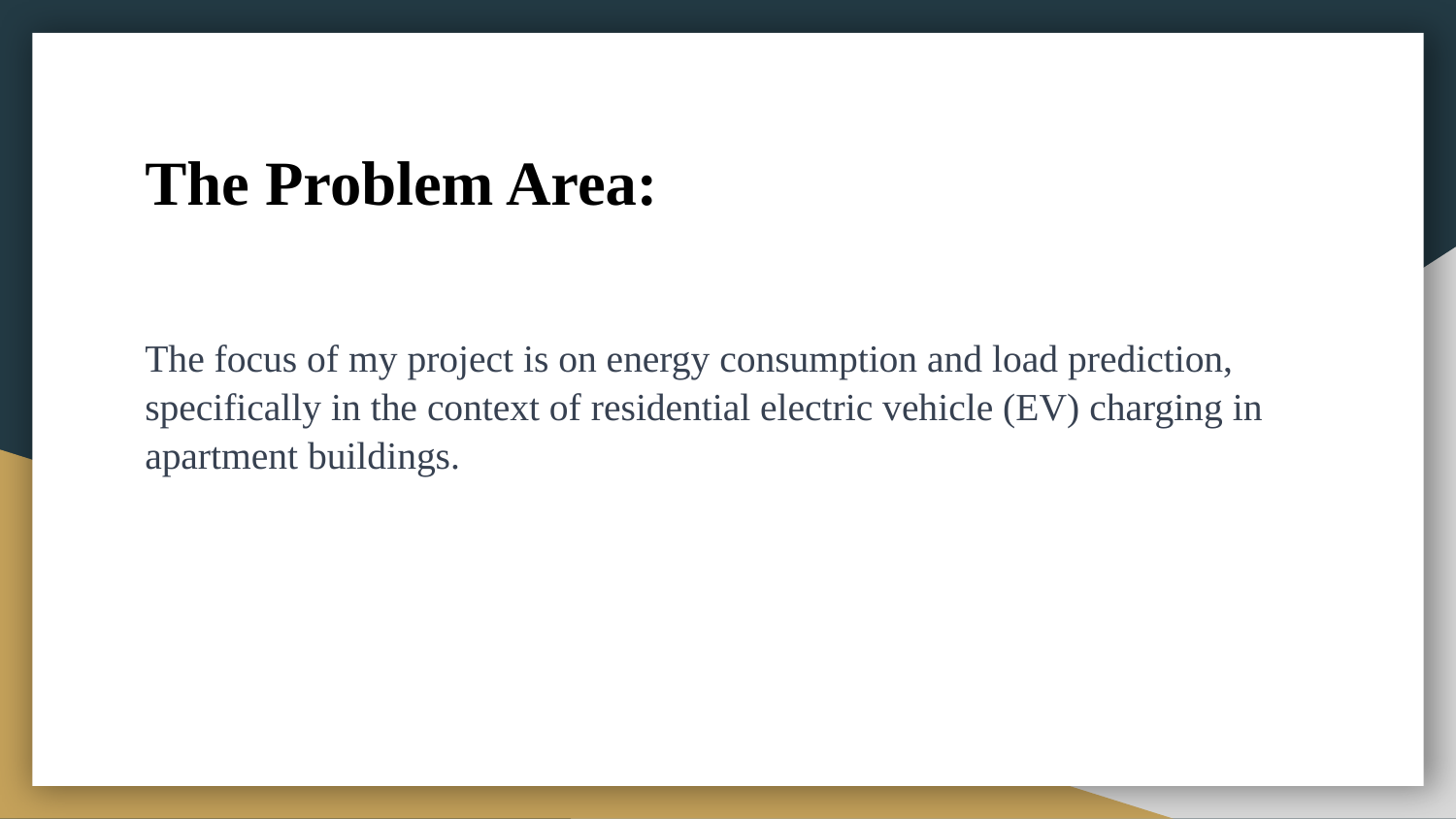

# The Problem Area:
The focus of my project is on energy consumption and load prediction, specifically in the context of residential electric vehicle (EV) charging in apartment buildings.